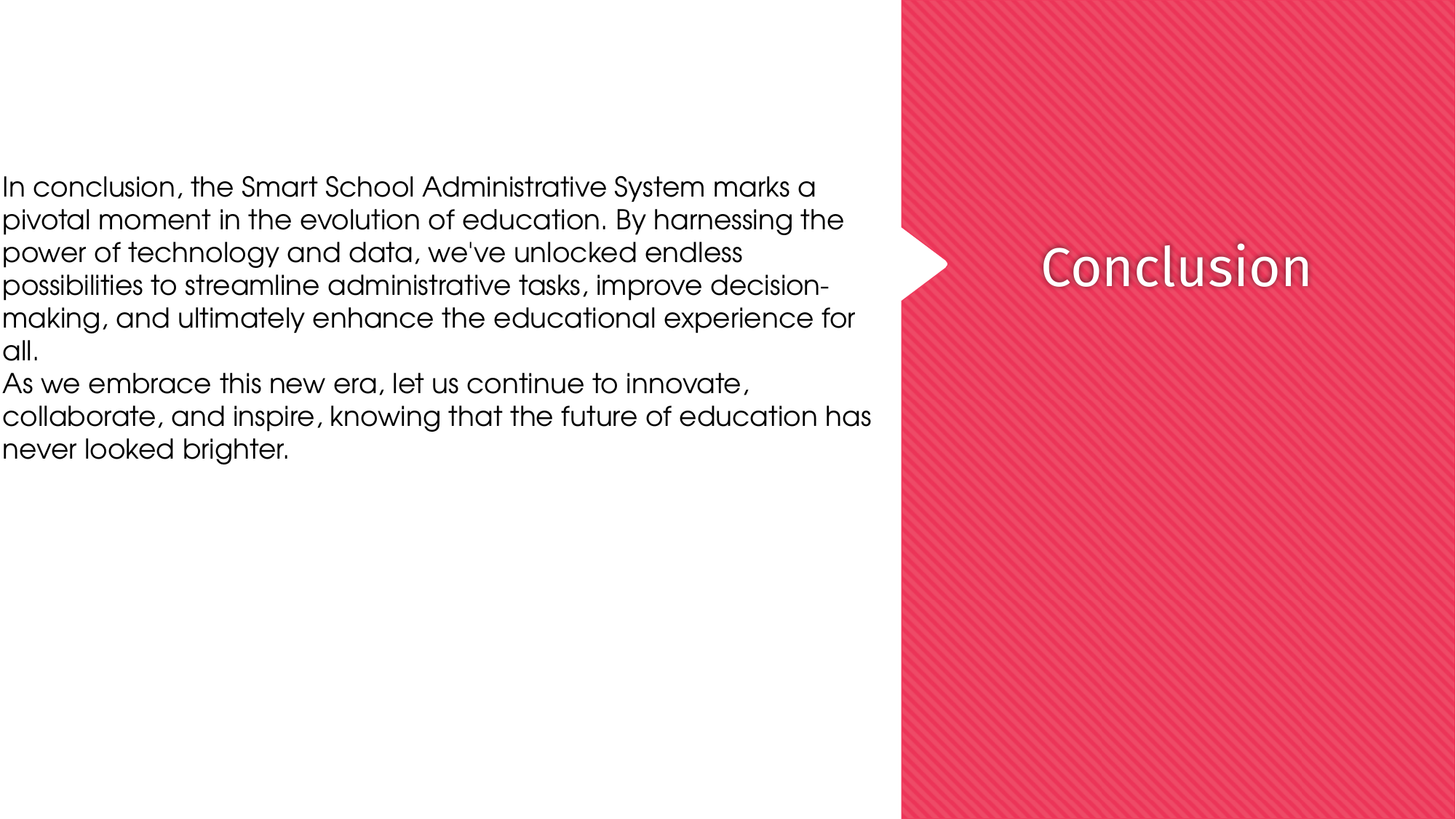

In conclusion, the Smart School Administrative System marks a pivotal moment in the evolution of education. By harnessing the power of technology and data, we've unlocked endless possibilities to streamline administrative tasks, improve decision-making, and ultimately enhance the educational experience for all.
As we embrace this new era, let us continue to innovate, collaborate, and inspire, knowing that the future of education has never looked brighter.

# Conclusion

### Chart

| Category |
|---|